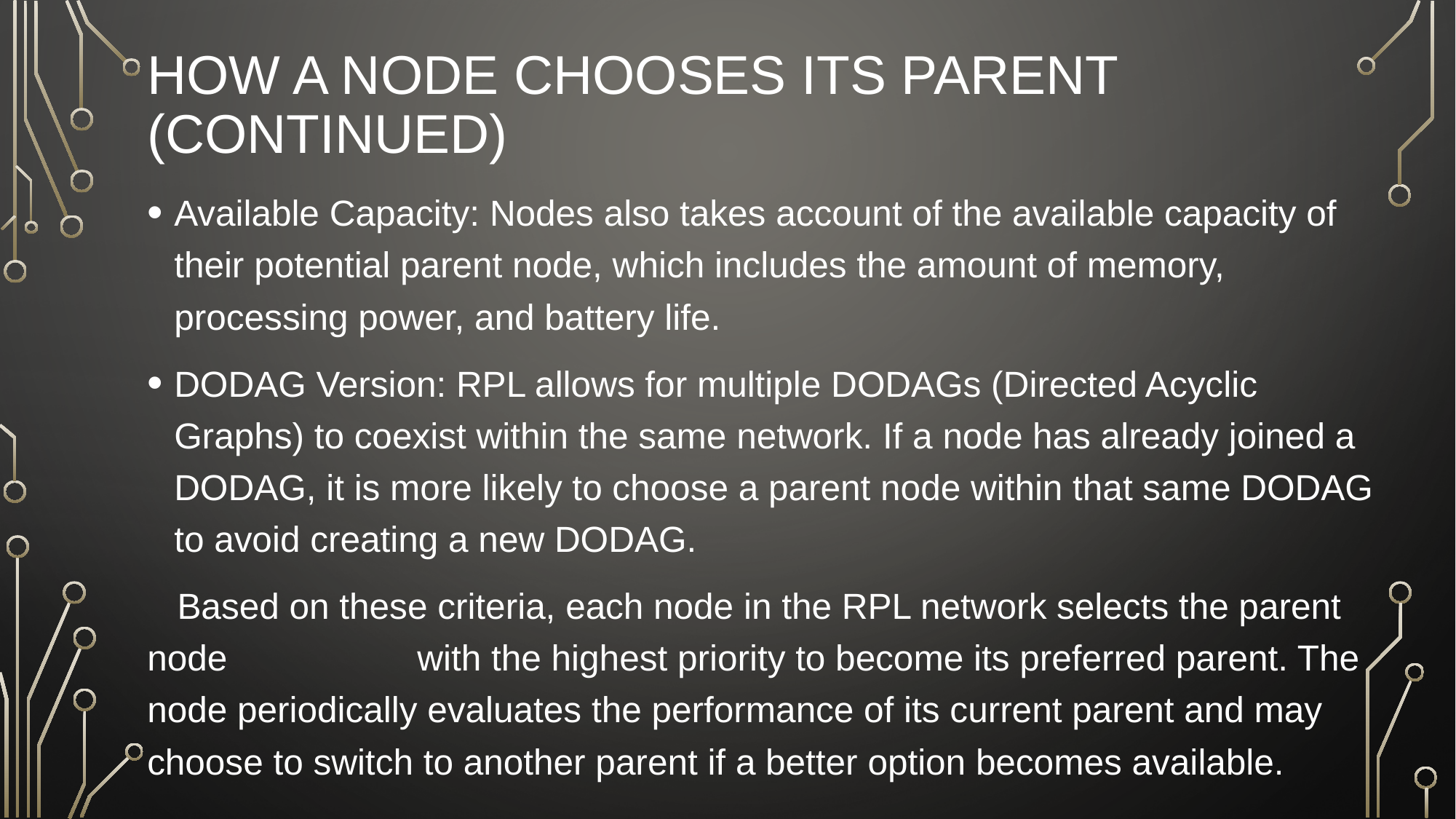

# How a node chooses its parent (continued)
Available Capacity: Nodes also takes account of the available capacity of their potential parent node, which includes the amount of memory, processing power, and battery life.
DODAG Version: RPL allows for multiple DODAGs (Directed Acyclic Graphs) to coexist within the same network. If a node has already joined a DODAG, it is more likely to choose a parent node within that same DODAG to avoid creating a new DODAG.
   Based on these criteria, each node in the RPL network selects the parent node                   with the highest priority to become its preferred parent. The node periodically evaluates the performance of its current parent and may choose to switch to another parent if a better option becomes available.